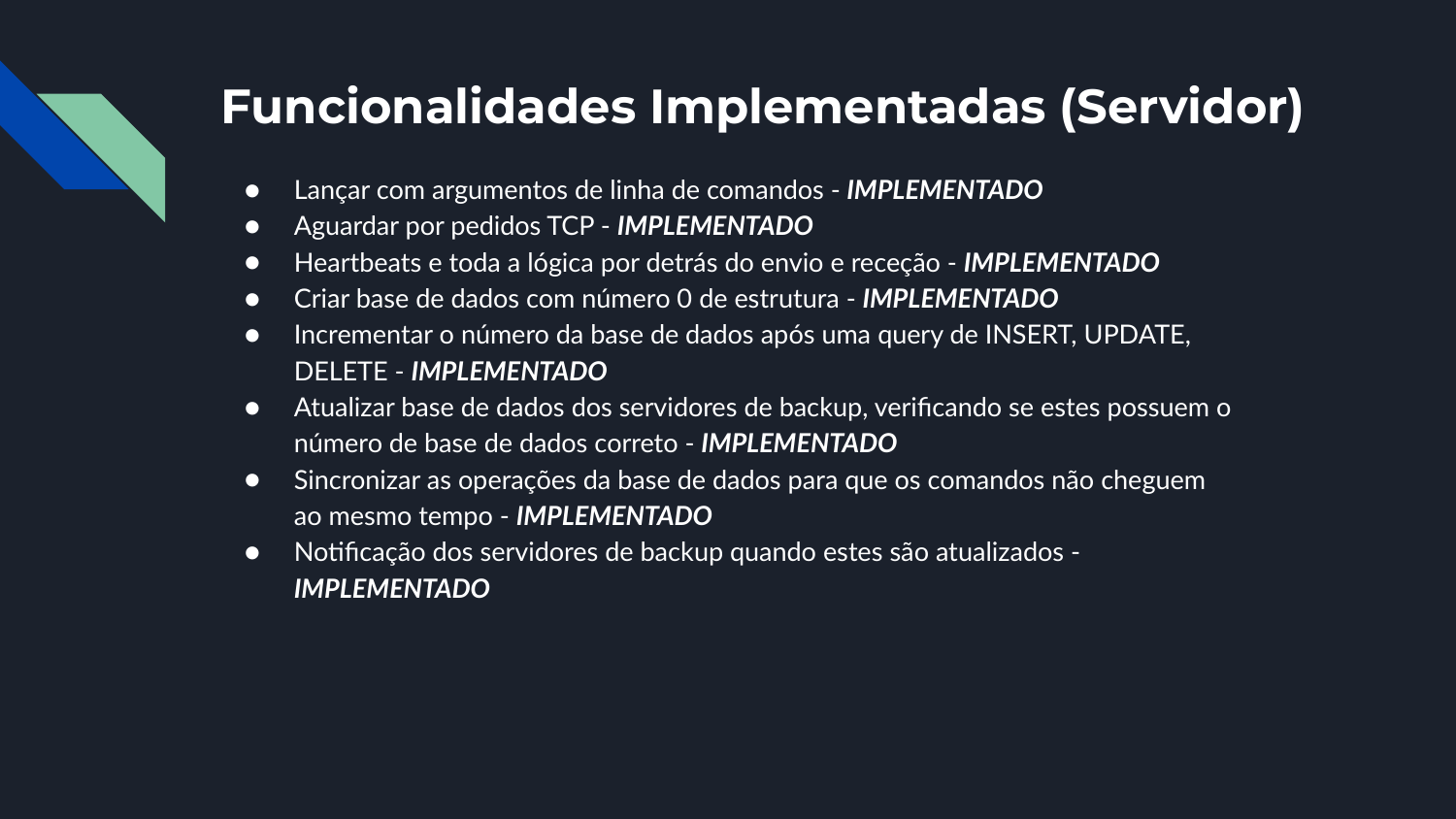

# Funcionalidades Implementadas (Servidor)
Lançar com argumentos de linha de comandos - IMPLEMENTADO
Aguardar por pedidos TCP - IMPLEMENTADO
Heartbeats e toda a lógica por detrás do envio e receção - IMPLEMENTADO
Criar base de dados com número 0 de estrutura - IMPLEMENTADO
Incrementar o número da base de dados após uma query de INSERT, UPDATE, DELETE - IMPLEMENTADO
Atualizar base de dados dos servidores de backup, verificando se estes possuem o número de base de dados correto - IMPLEMENTADO
Sincronizar as operações da base de dados para que os comandos não cheguem ao mesmo tempo - IMPLEMENTADO
Notificação dos servidores de backup quando estes são atualizados - IMPLEMENTADO